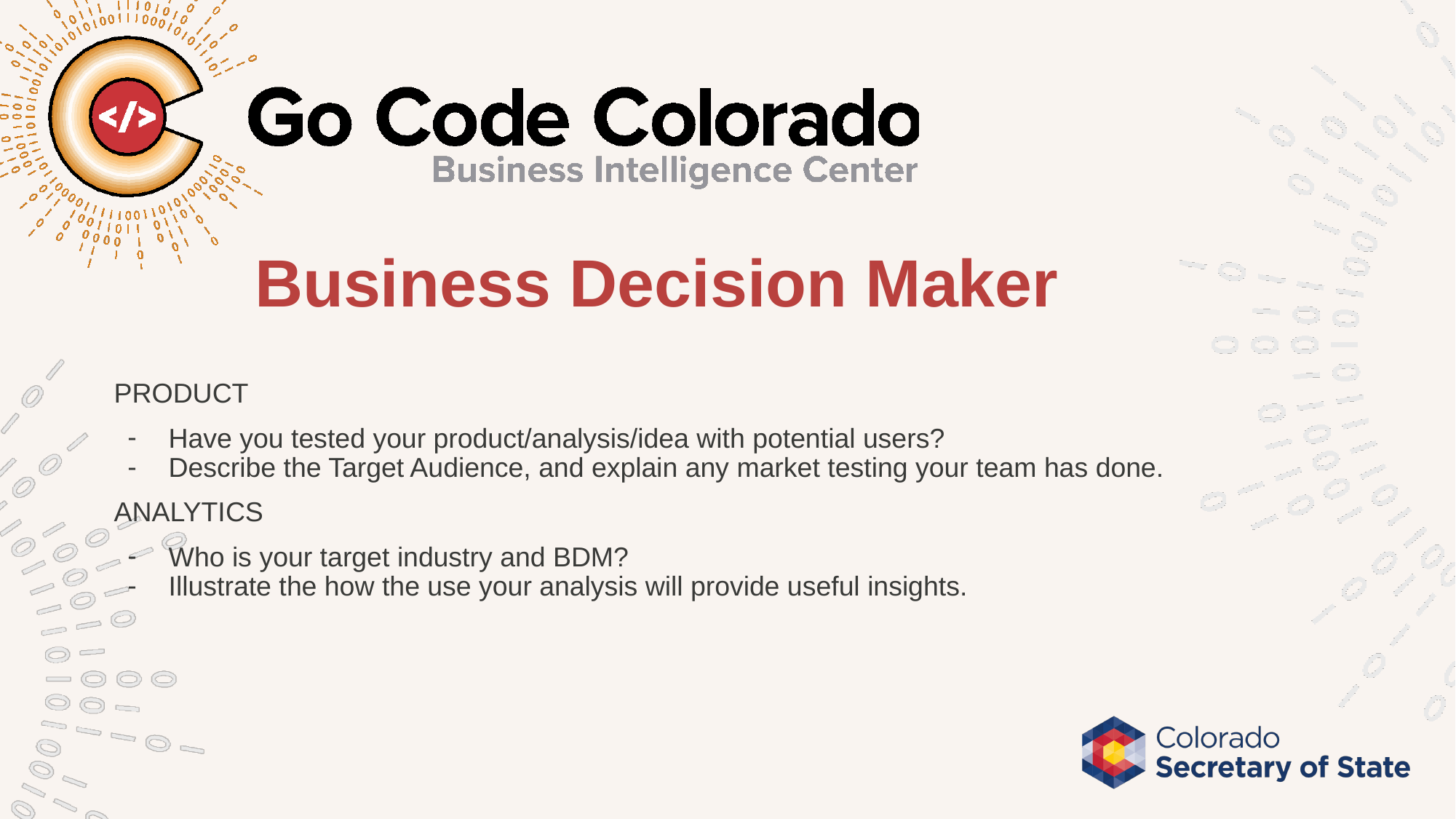

# Business Decision Maker
PRODUCT
Have you tested your product/analysis/idea with potential users?
Describe the Target Audience, and explain any market testing your team has done.
ANALYTICS
Who is your target industry and BDM?
Illustrate the how the use your analysis will provide useful insights.